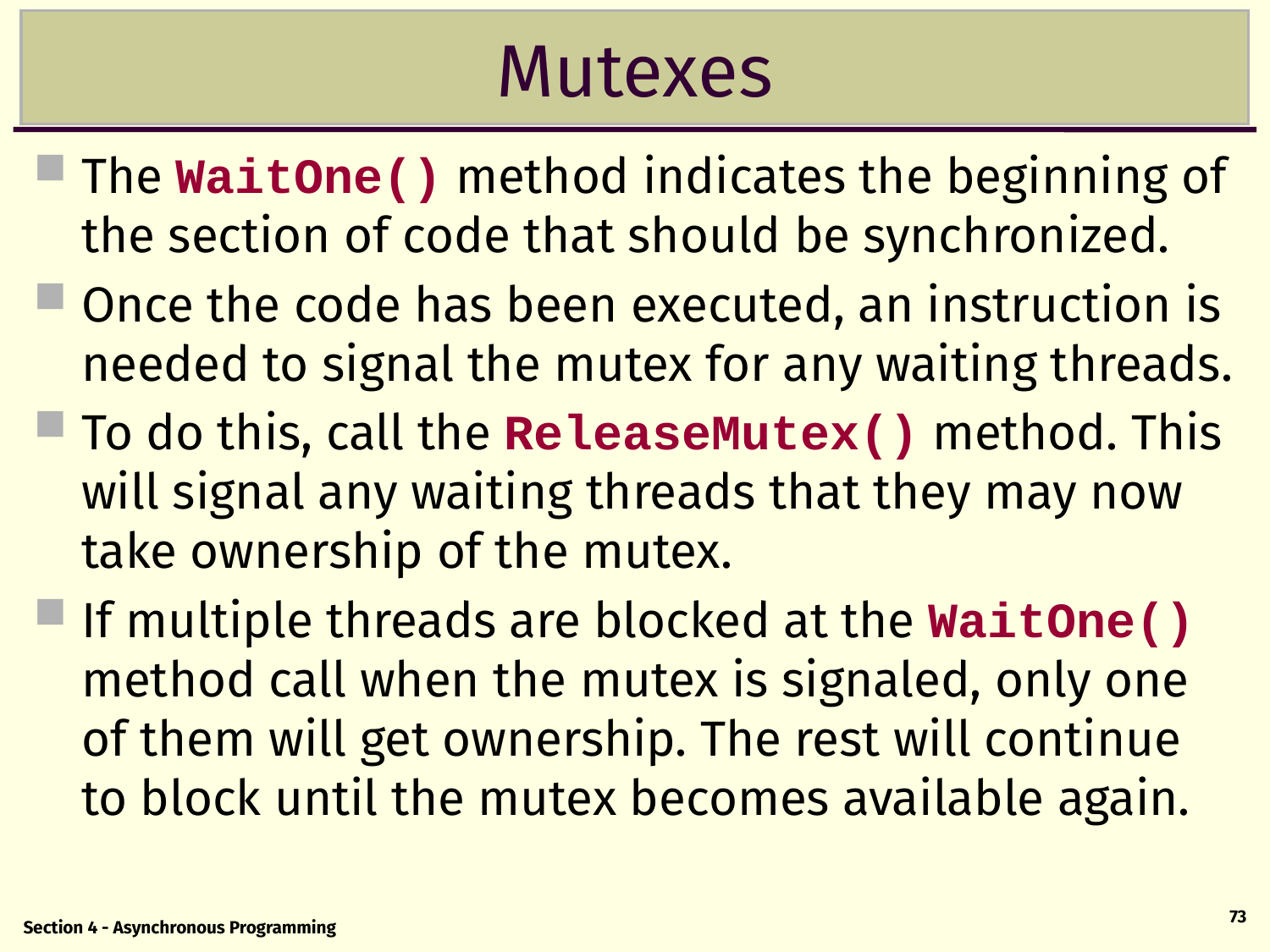

# Mutexes
The WaitOne() method indicates the beginning of the section of code that should be synchronized.
Once the code has been executed, an instruction is needed to signal the mutex for any waiting threads.
To do this, call the ReleaseMutex() method. This will signal any waiting threads that they may now take ownership of the mutex.
If multiple threads are blocked at the WaitOne() method call when the mutex is signaled, only one of them will get ownership. The rest will continue to block until the mutex becomes available again.
73
Section 4 - Asynchronous Programming